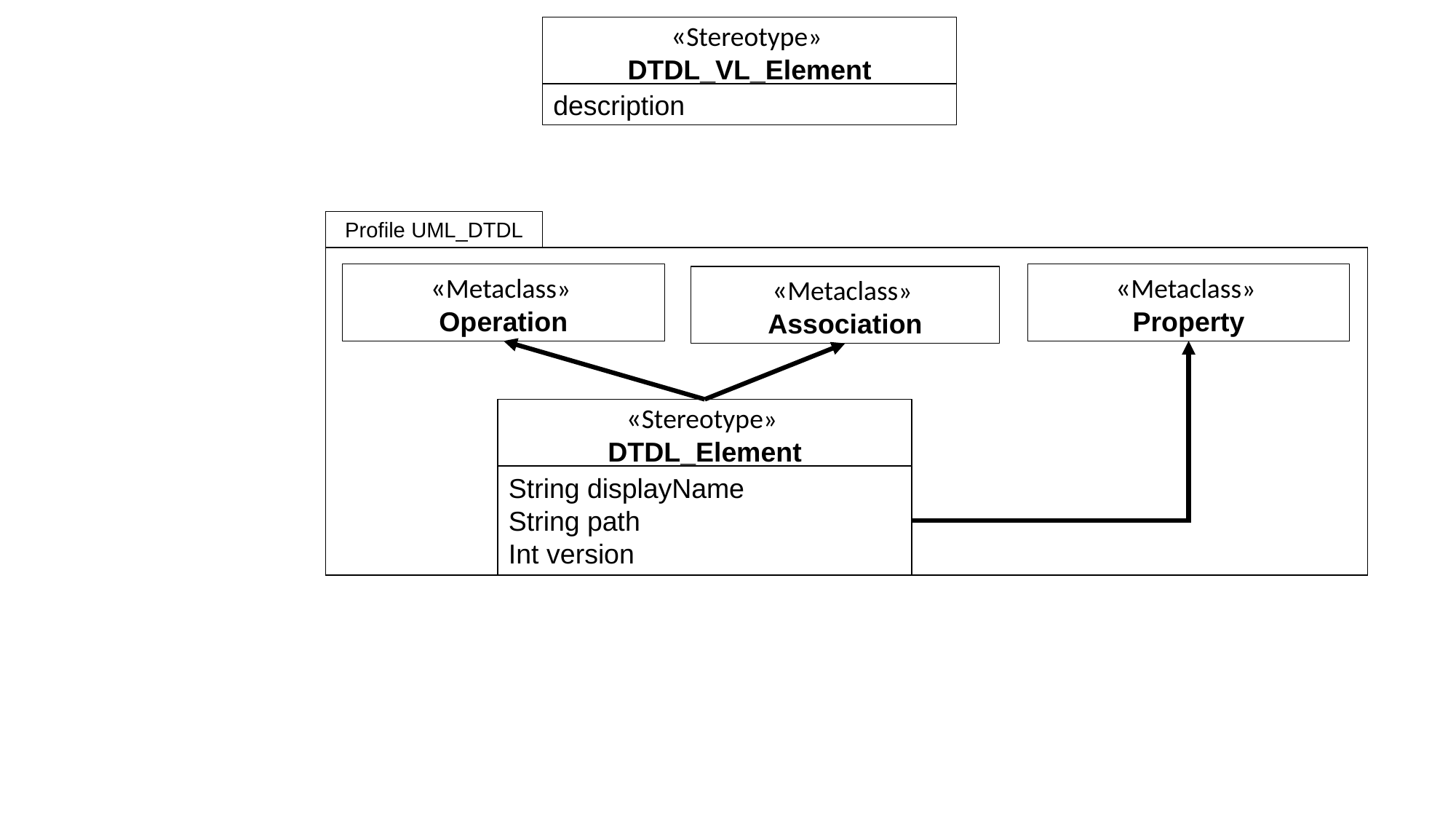

«Stereotype»
DTDL_VL_Element
description
Profile UML_DTDL

«Metaclass»
Operation
«Metaclass»
Property
«Metaclass»
Association
«Stereotype»
DTDL_Element
String displayName
String path
Int version